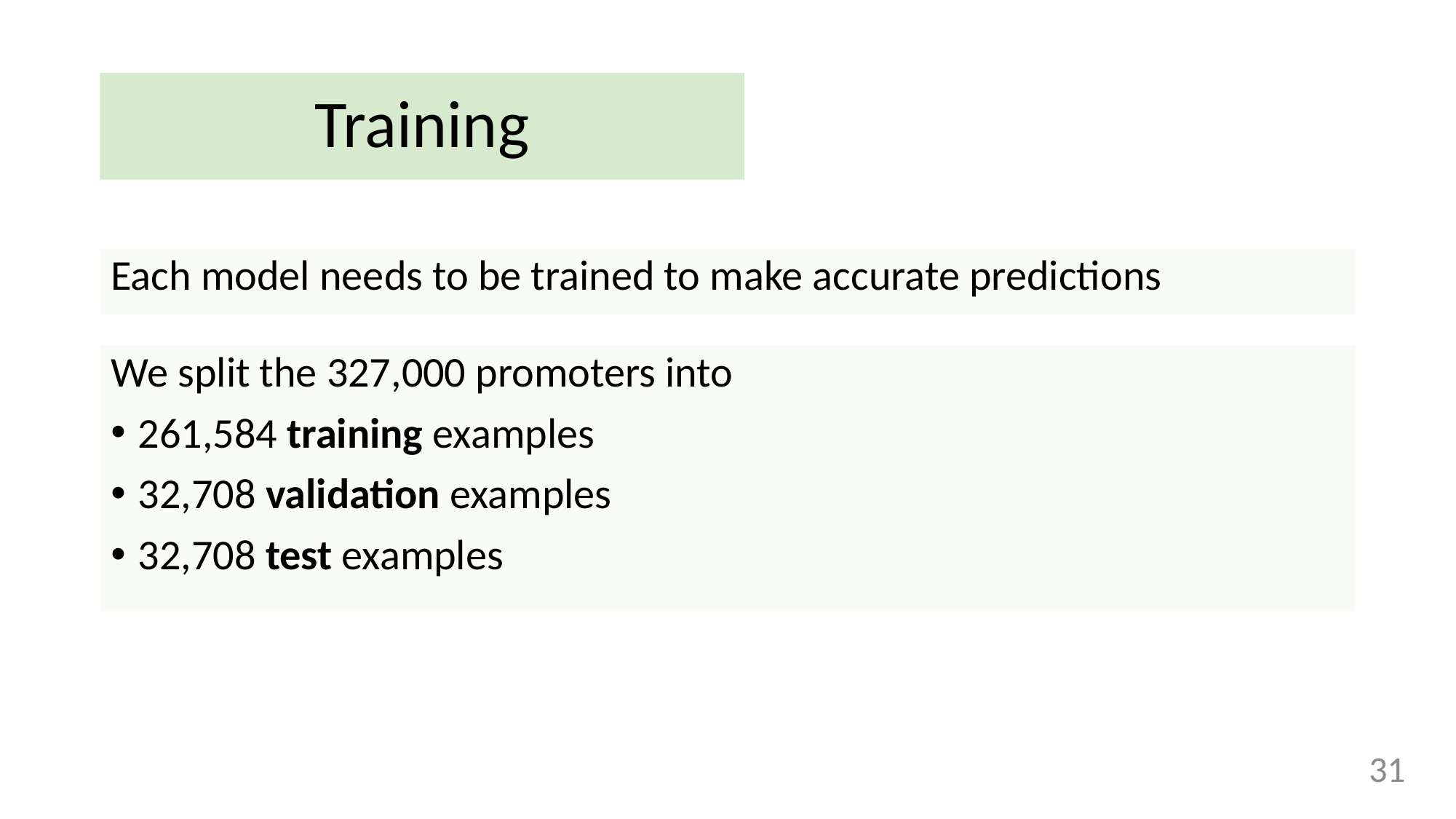

# Training
Each model needs to be trained to make accurate predictions
We split the 327,000 promoters into
261,584 training examples
32,708 validation examples
32,708 test examples

31